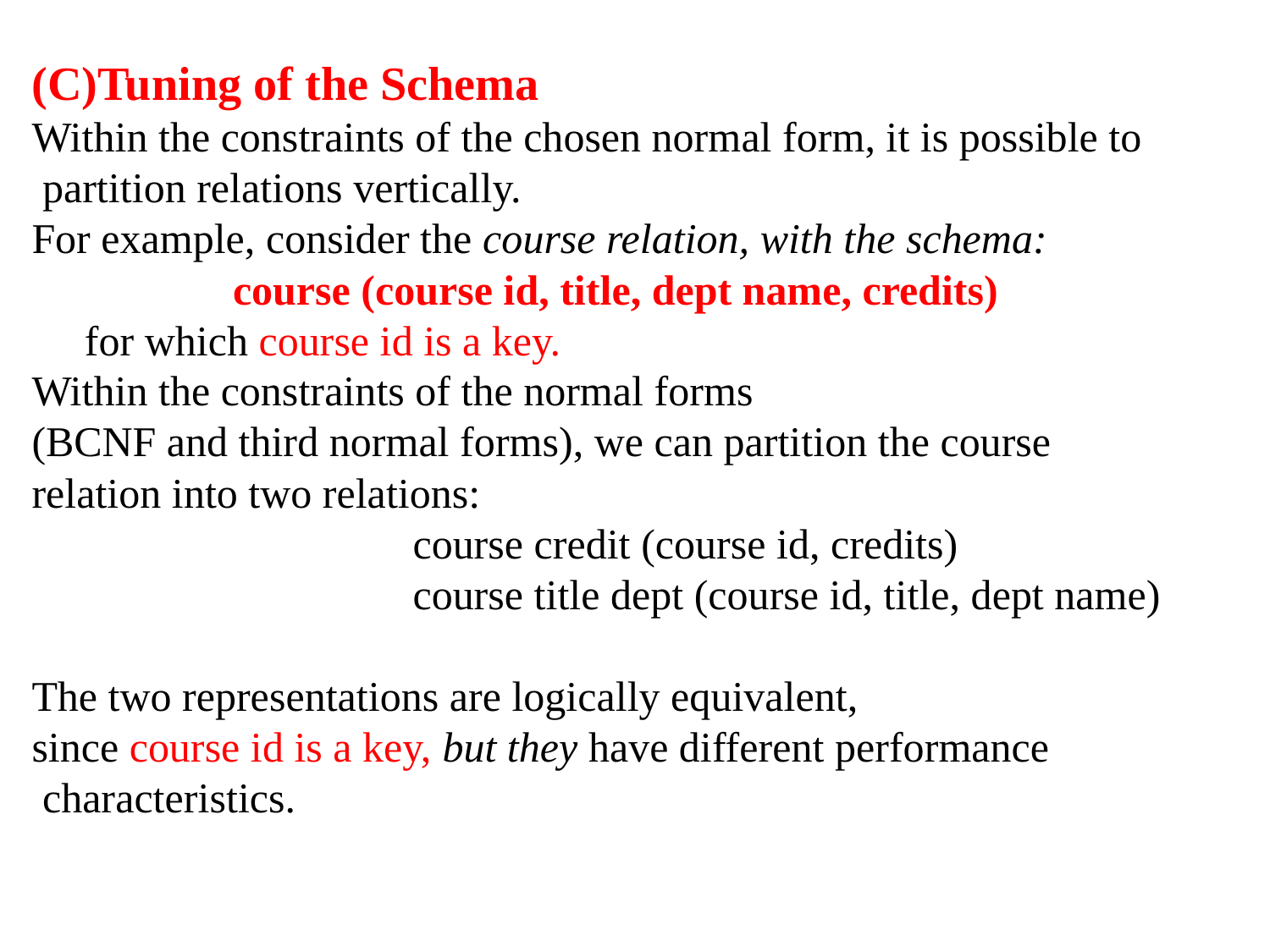

(C)Tuning of the Schema
Within the constraints of the chosen normal form, it is possible to
 partition relations vertically.
For example, consider the course relation, with the schema:
                   course (course id, title, dept name, credits)
     for which course id is a key.
Within the constraints of the normal forms
(BCNF and third normal forms), we can partition the course
relation into two relations:
			course credit (course id, credits)
			course title dept (course id, title, dept name)

The two representations are logically equivalent,
since course id is a key, but they have different performance
 characteristics.